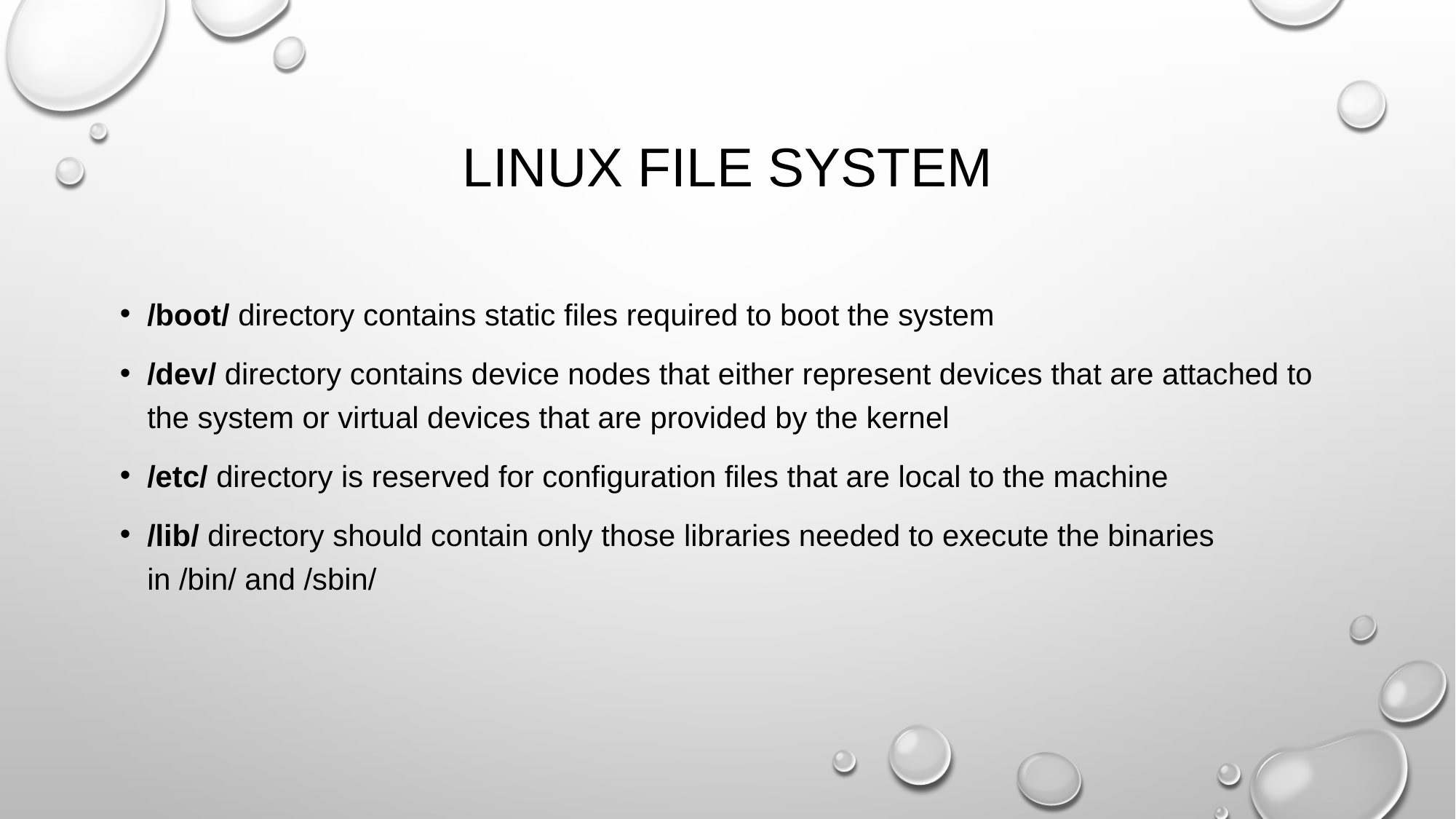

# linux file system
/boot/ directory contains static files required to boot the system
/dev/ directory contains device nodes that either represent devices that are attached to the system or virtual devices that are provided by the kernel
/etc/ directory is reserved for configuration files that are local to the machine
/lib/ directory should contain only those libraries needed to execute the binaries in /bin/ and /sbin/